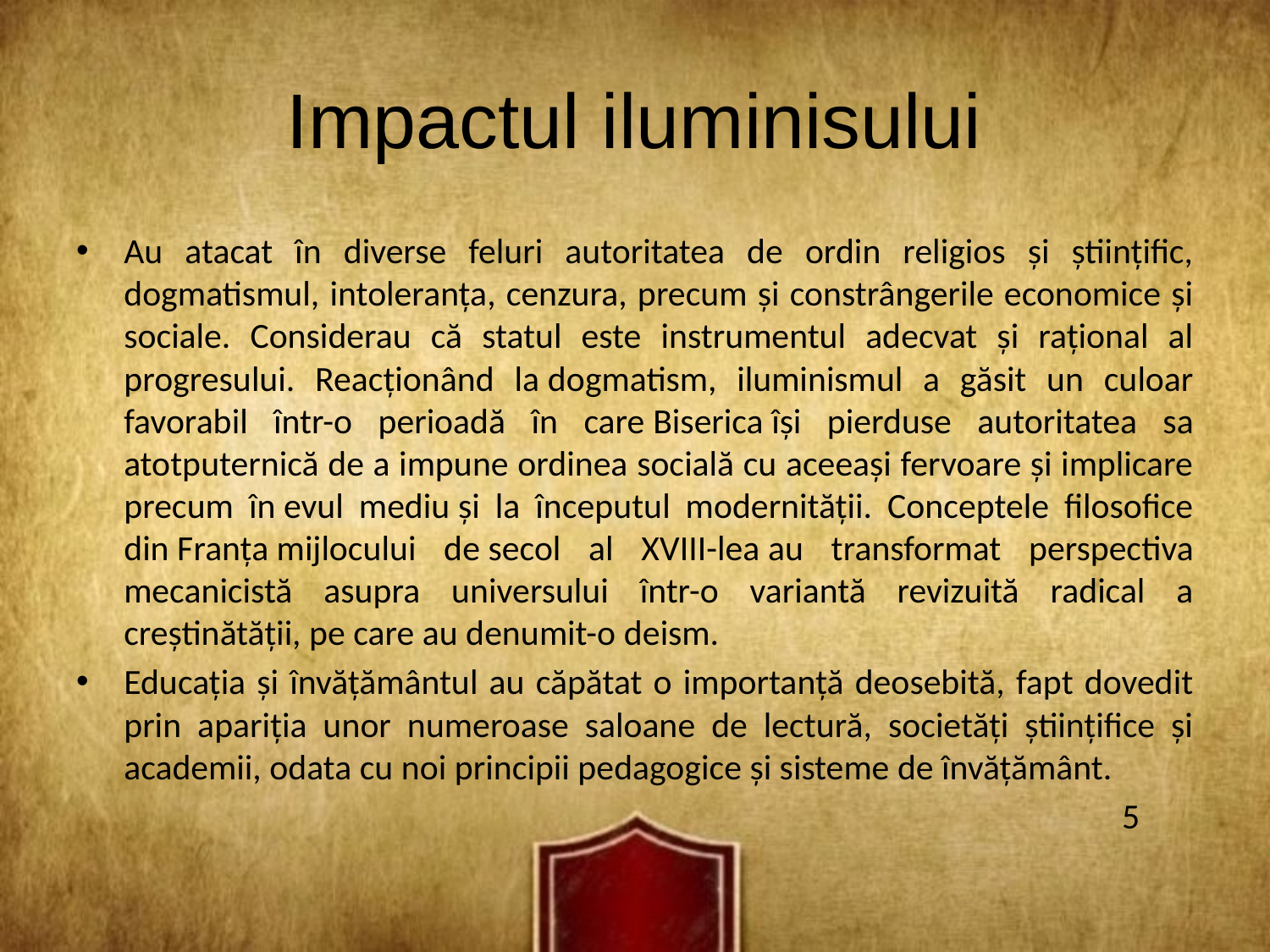

# Impactul iluminisului
Au atacat în diverse feluri autoritatea de ordin religios și științific, dogmatismul, intoleranța, cenzura, precum și constrângerile economice și sociale. Considerau că statul este instrumentul adecvat și rațional al progresului. Reacționând la dogmatism, iluminismul a găsit un culoar favorabil într-o perioadă în care Biserica își pierduse autoritatea sa atotputernică de a impune ordinea socială cu aceeași fervoare și implicare precum în evul mediu și la începutul modernității. Conceptele filosofice din Franța mijlocului de secol al XVIII-lea au transformat perspectiva mecanicistă asupra universului într-o variantă revizuită radical a creștinătății, pe care au denumit-o deism.
Educația și învățământul au căpătat o importanță deosebită, fapt dovedit prin apariția unor numeroase saloane de lectură, societăți științifice și academii, odata cu noi principii pedagogice și sisteme de învățământ.
                                                                                                                                  5